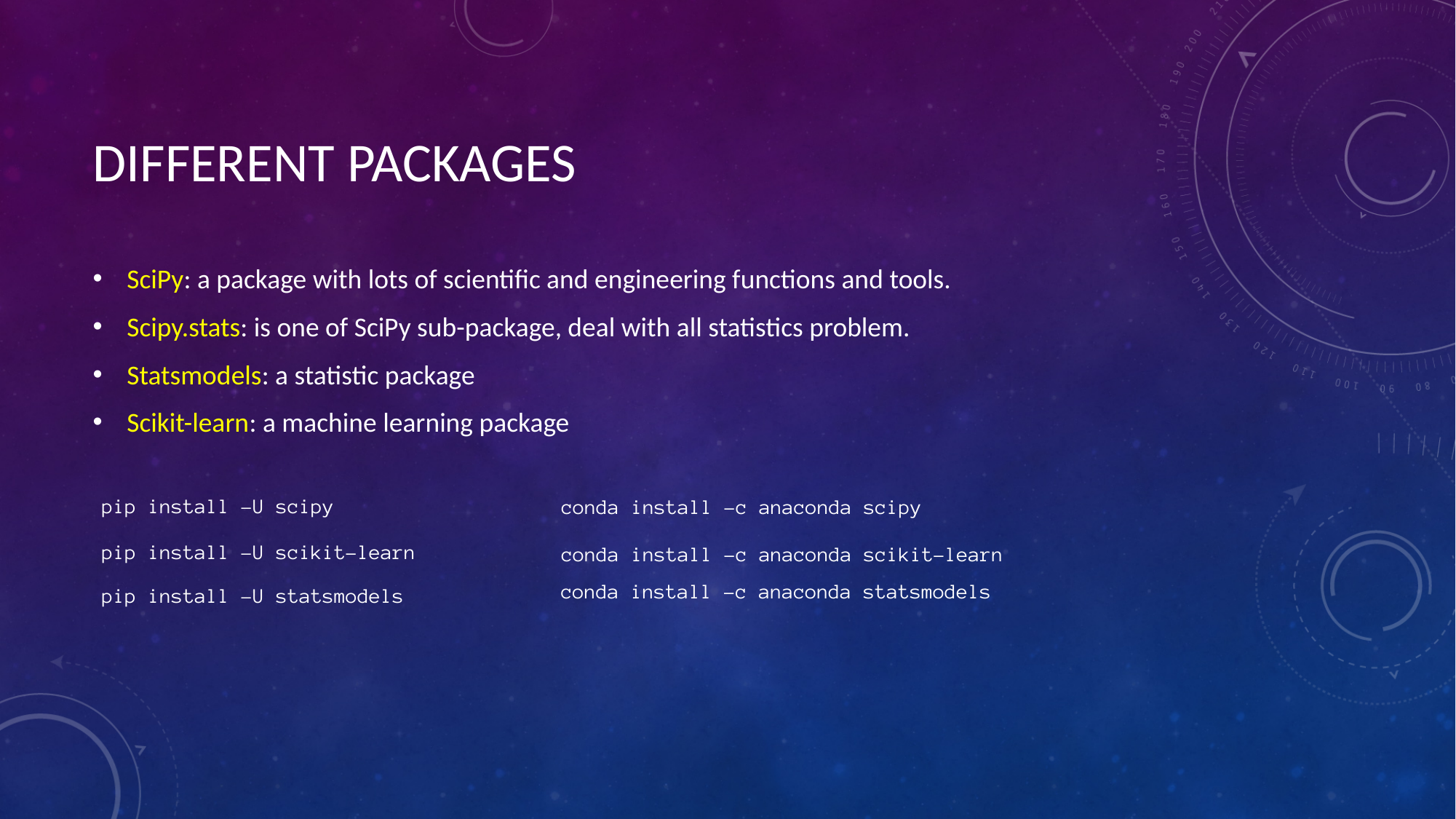

# Different packages
SciPy: a package with lots of scientific and engineering functions and tools.
Scipy.stats: is one of SciPy sub-package, deal with all statistics problem.
Statsmodels: a statistic package
Scikit-learn: a machine learning package
pip install –U scipy
conda install -c anaconda scipy
pip install –U scikit-learn
conda install -c anaconda scikit-learn
conda install -c anaconda statsmodels
pip install –U statsmodels